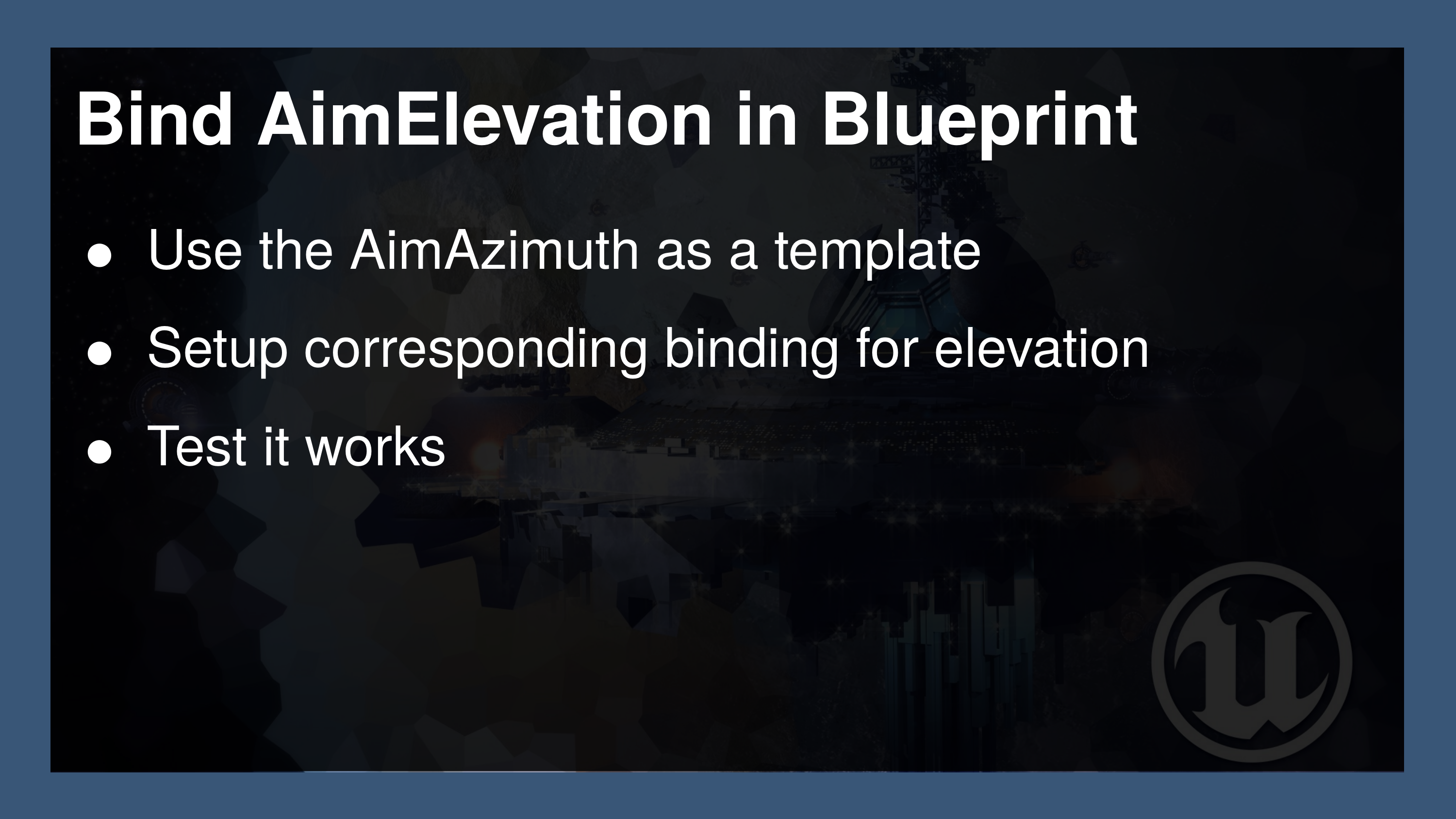

Bind AimElevation in Blueprint
Use the AimAzimuth as a template
Setup corresponding binding for elevation
Test it works